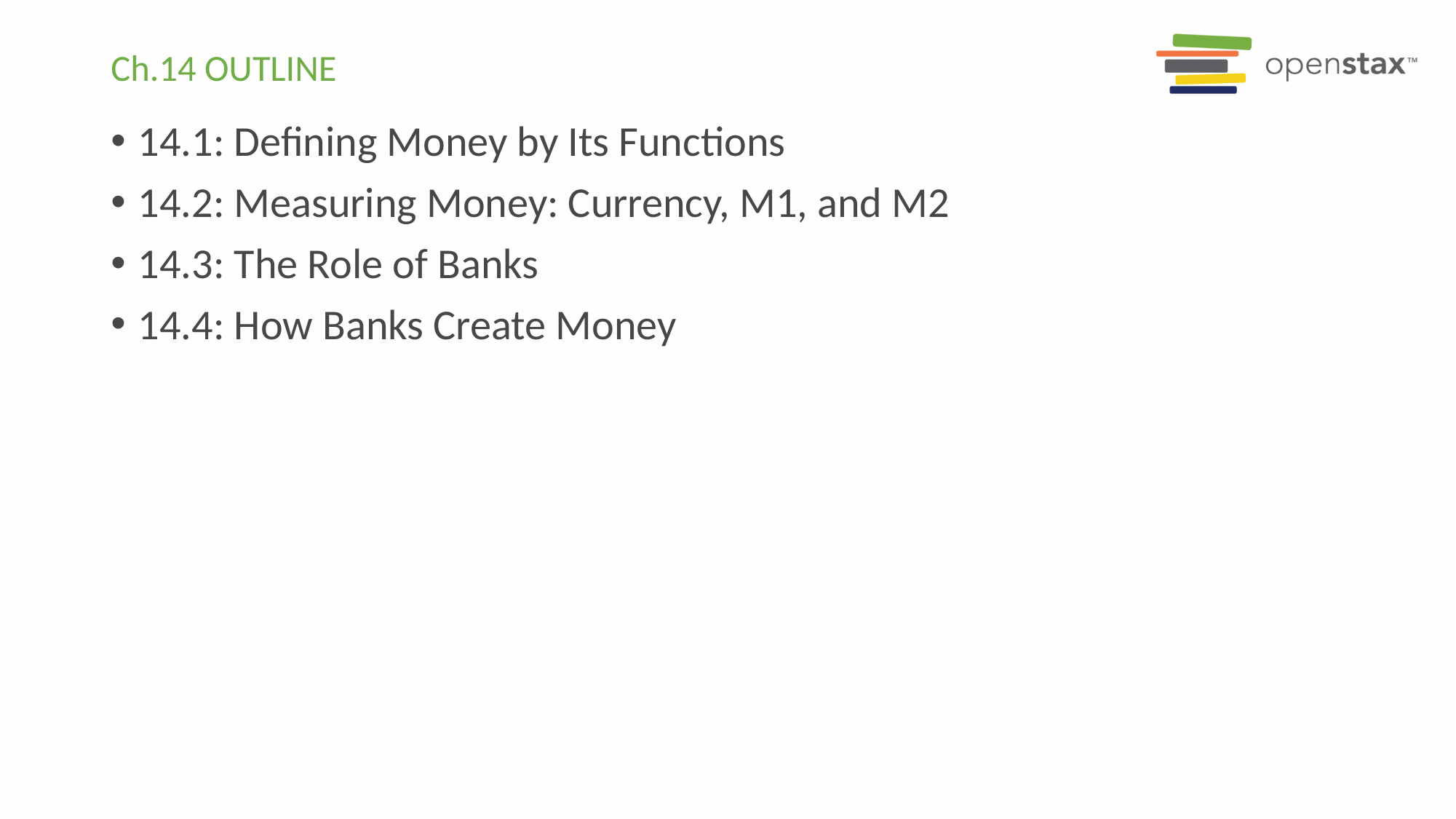

# Ch.14 OUTLINE
14.1: Defining Money by Its Functions
14.2: Measuring Money: Currency, M1, and M2
14.3: The Role of Banks
14.4: How Banks Create Money